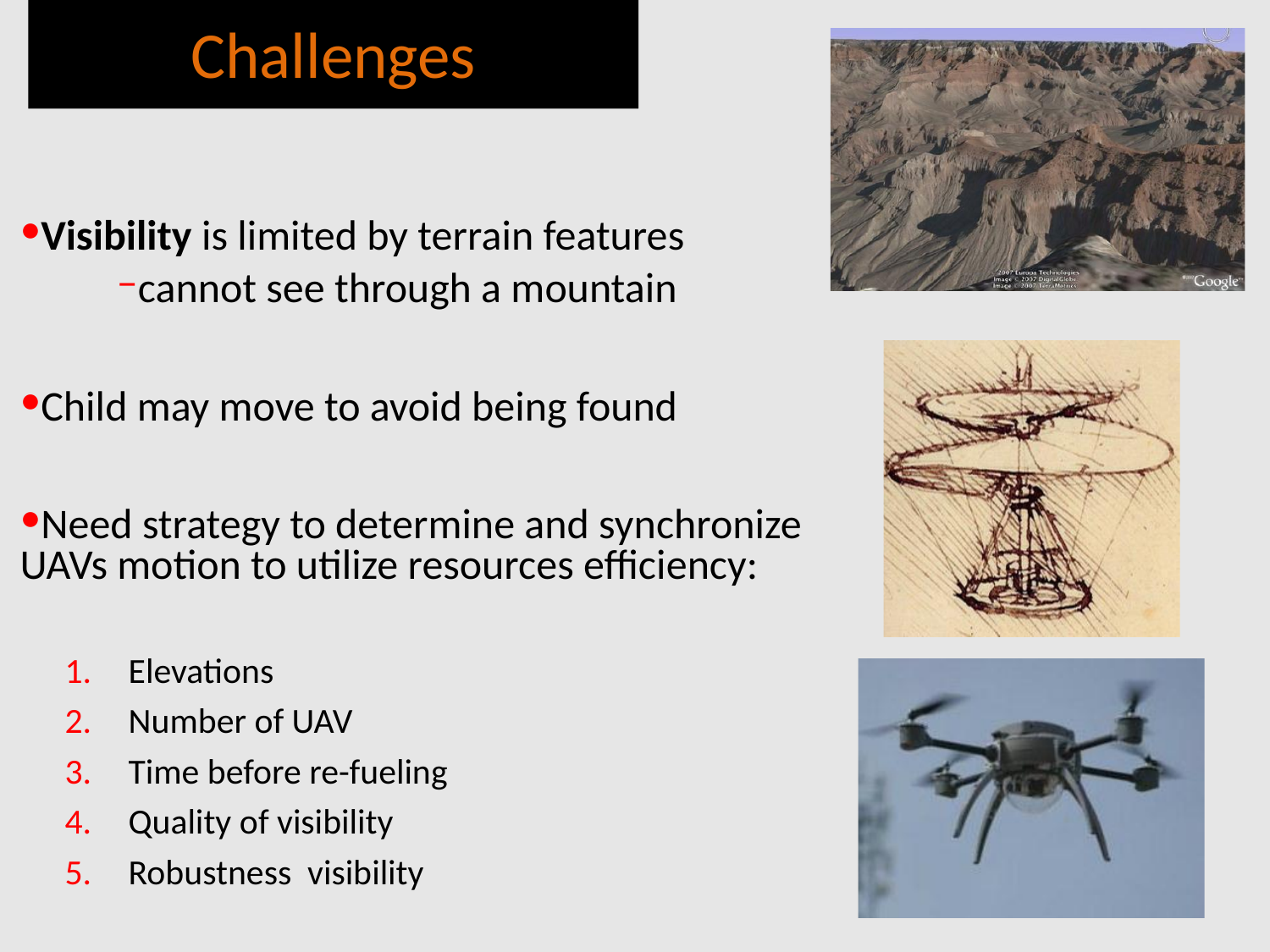

# Challenges

Visibility is limited by terrain features
cannot see through a mountain

Child may move to avoid being found

Need strategy to determine and synchronize UAVs motion to utilize resources efficiency:

Elevations
Number of UAV
Time before re-fueling
Quality of visibility
Robustness  visibility